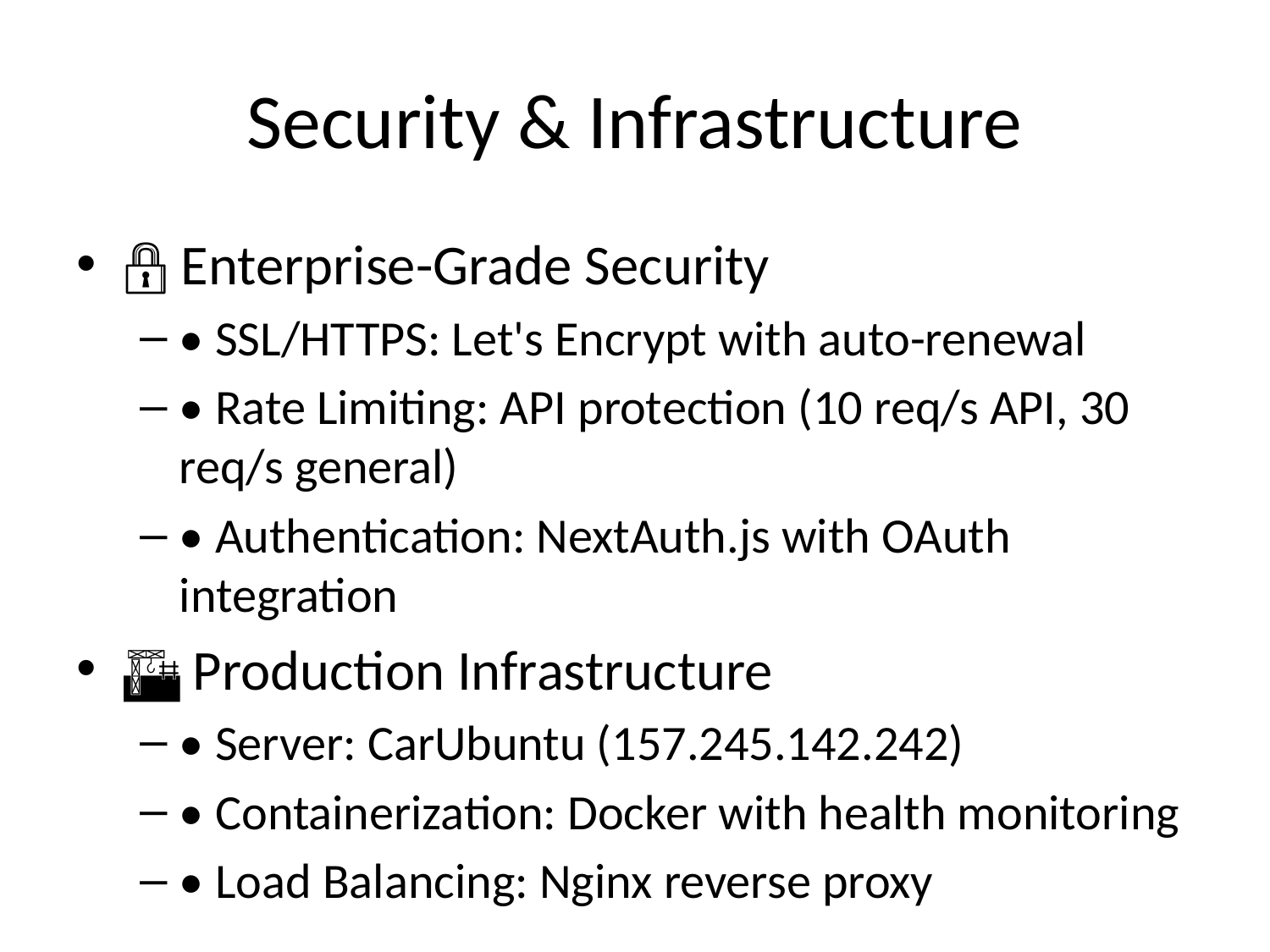

# Security & Infrastructure
🔒 Enterprise-Grade Security
• SSL/HTTPS: Let's Encrypt with auto-renewal
• Rate Limiting: API protection (10 req/s API, 30 req/s general)
• Authentication: NextAuth.js with OAuth integration
🏗️ Production Infrastructure
• Server: CarUbuntu (157.245.142.242)
• Containerization: Docker with health monitoring
• Load Balancing: Nginx reverse proxy